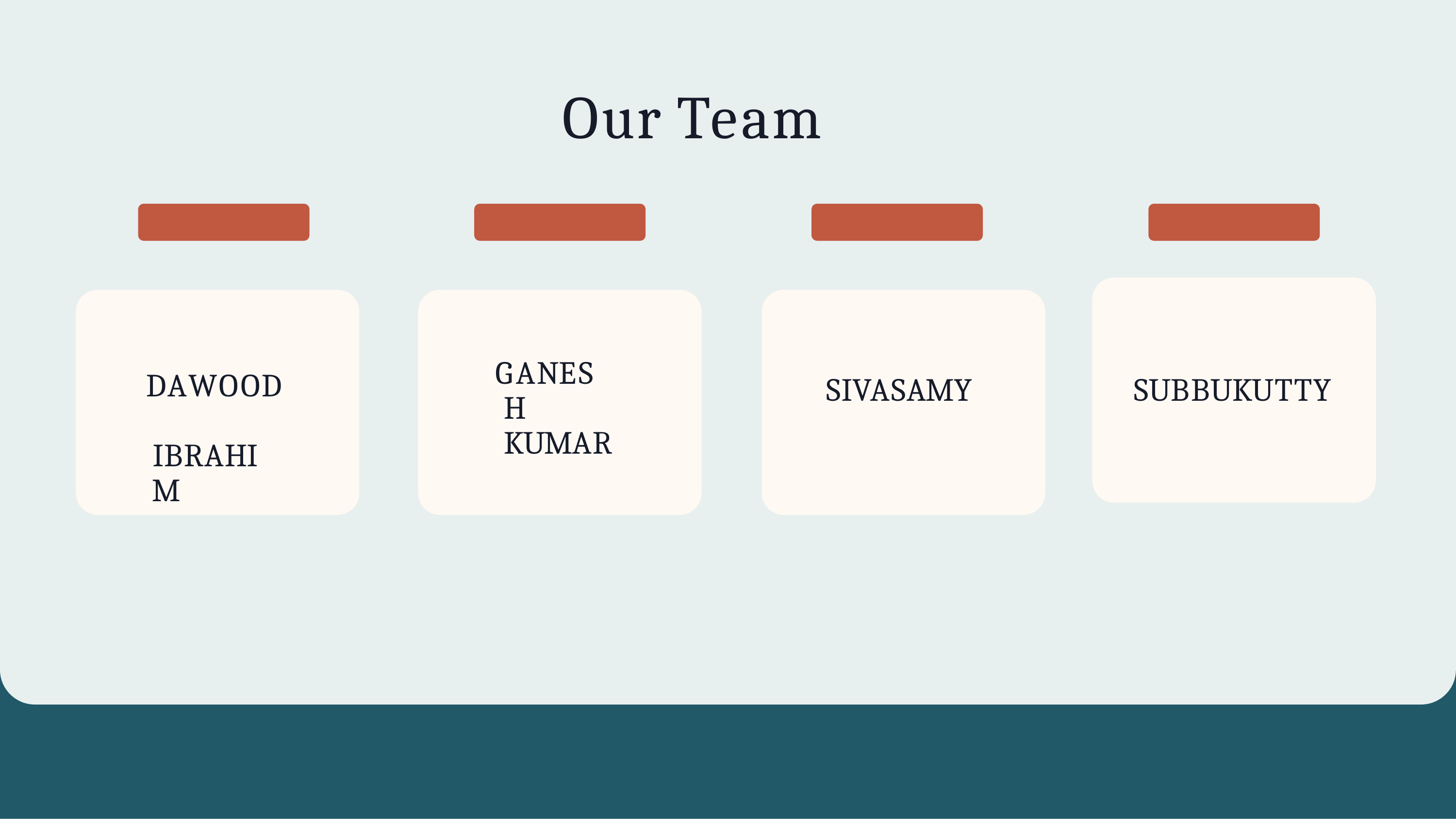

# Our Team

GANESH  KUMAR
DAWOOD  IBRAHIM
SIVASAMY
SUBBUKUTTY